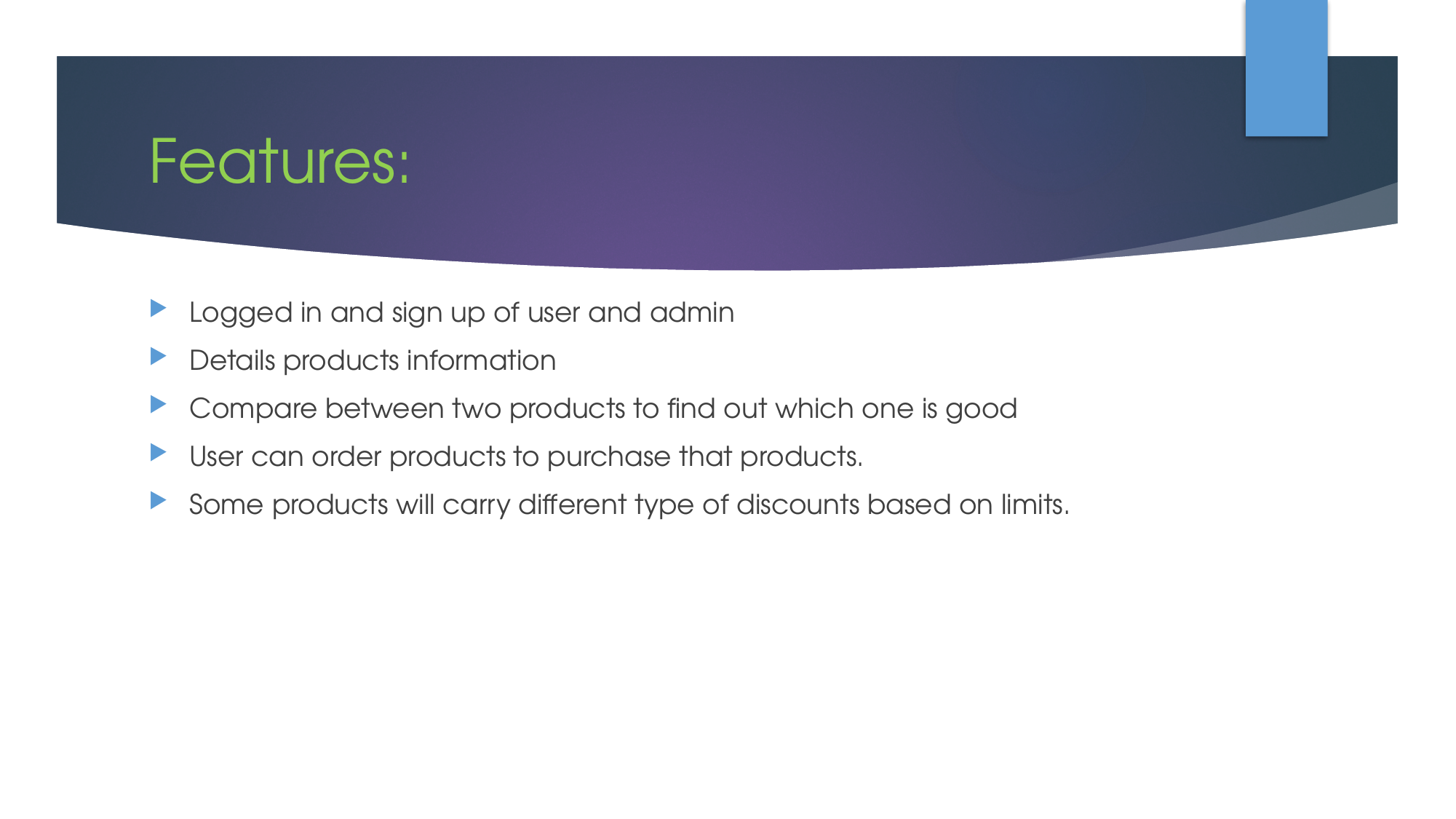

# Features:
Logged in and sign up of user and admin
Details products information
Compare between two products to find out which one is good
User can order products to purchase that products.
Some products will carry different type of discounts based on limits.